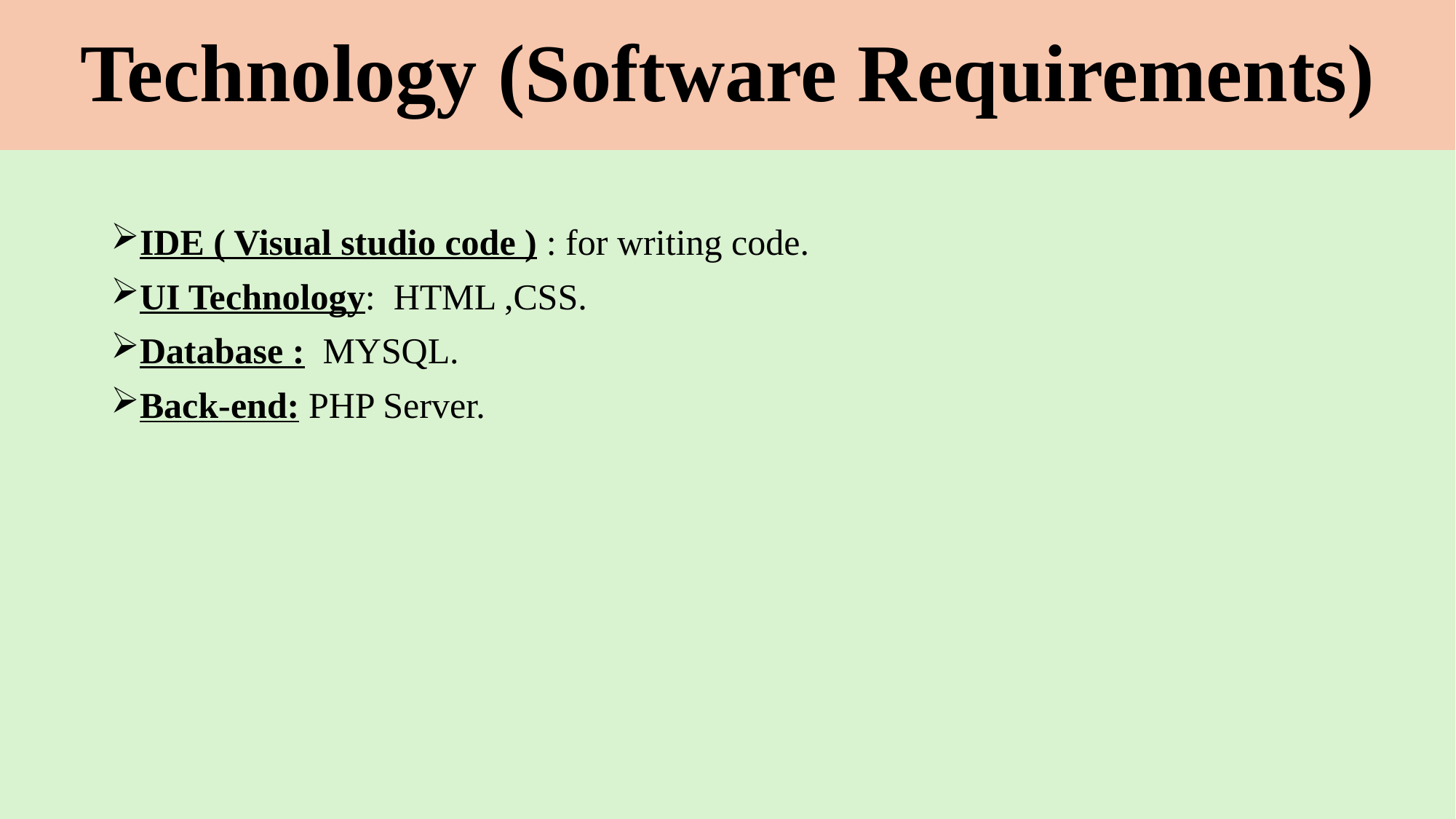

# Technology (Software Requirements)
IDE ( Visual studio code ) : for writing code.
UI Technology:  HTML ,CSS.
Database :  MYSQL.
Back-end: PHP Server.